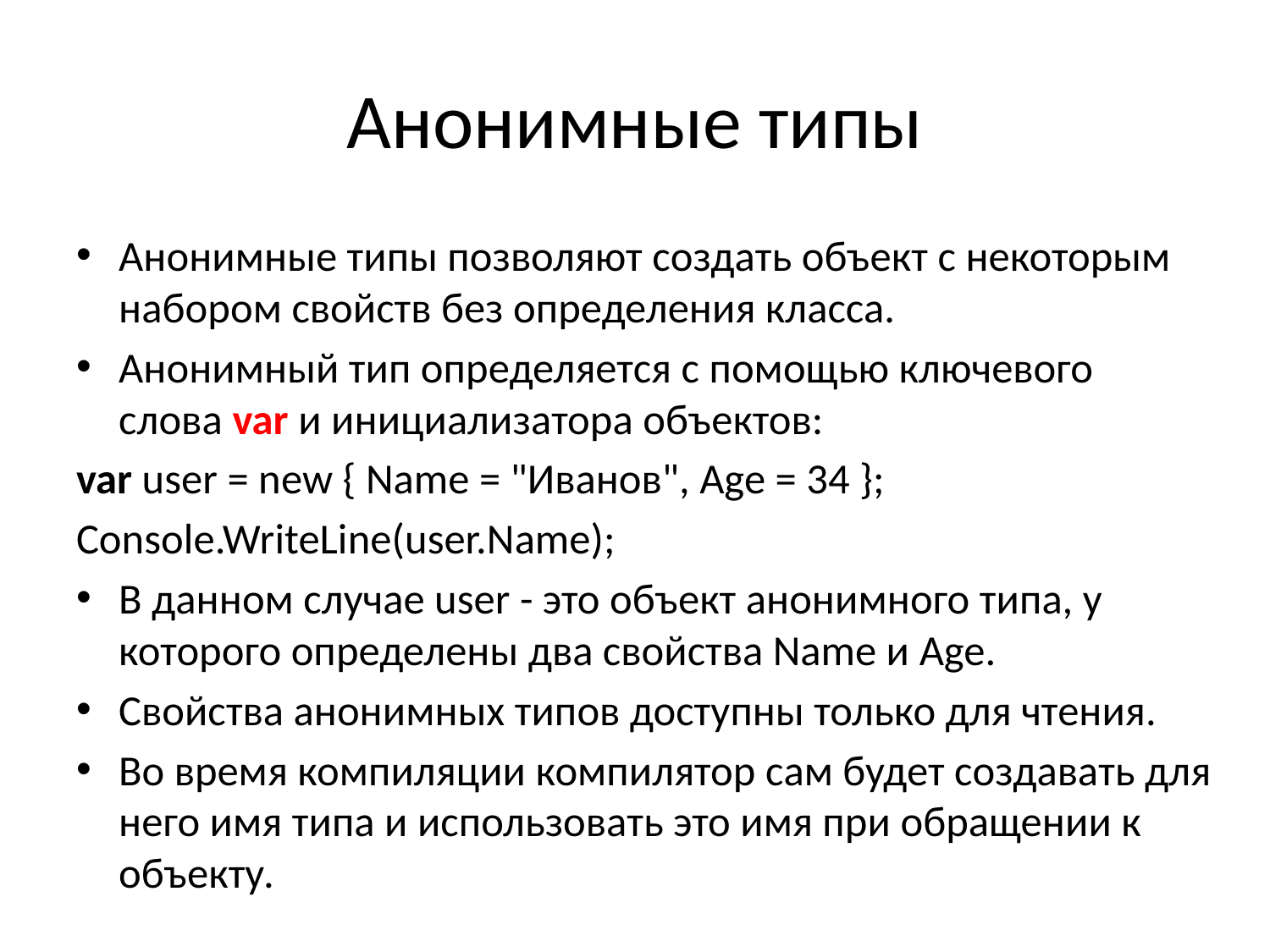

# Анонимные типы
Анонимные типы позволяют создать объект с некоторым набором свойств без определения класса.
Анонимный тип определяется с помощью ключевого слова var и инициализатора объектов:
var user = new { Name = "Иванов", Age = 34 };
Console.WriteLine(user.Name);
В данном случае user - это объект анонимного типа, у которого определены два свойства Name и Age.
Свойства анонимных типов доступны только для чтения.
Во время компиляции компилятор сам будет создавать для него имя типа и использовать это имя при обращении к объекту.